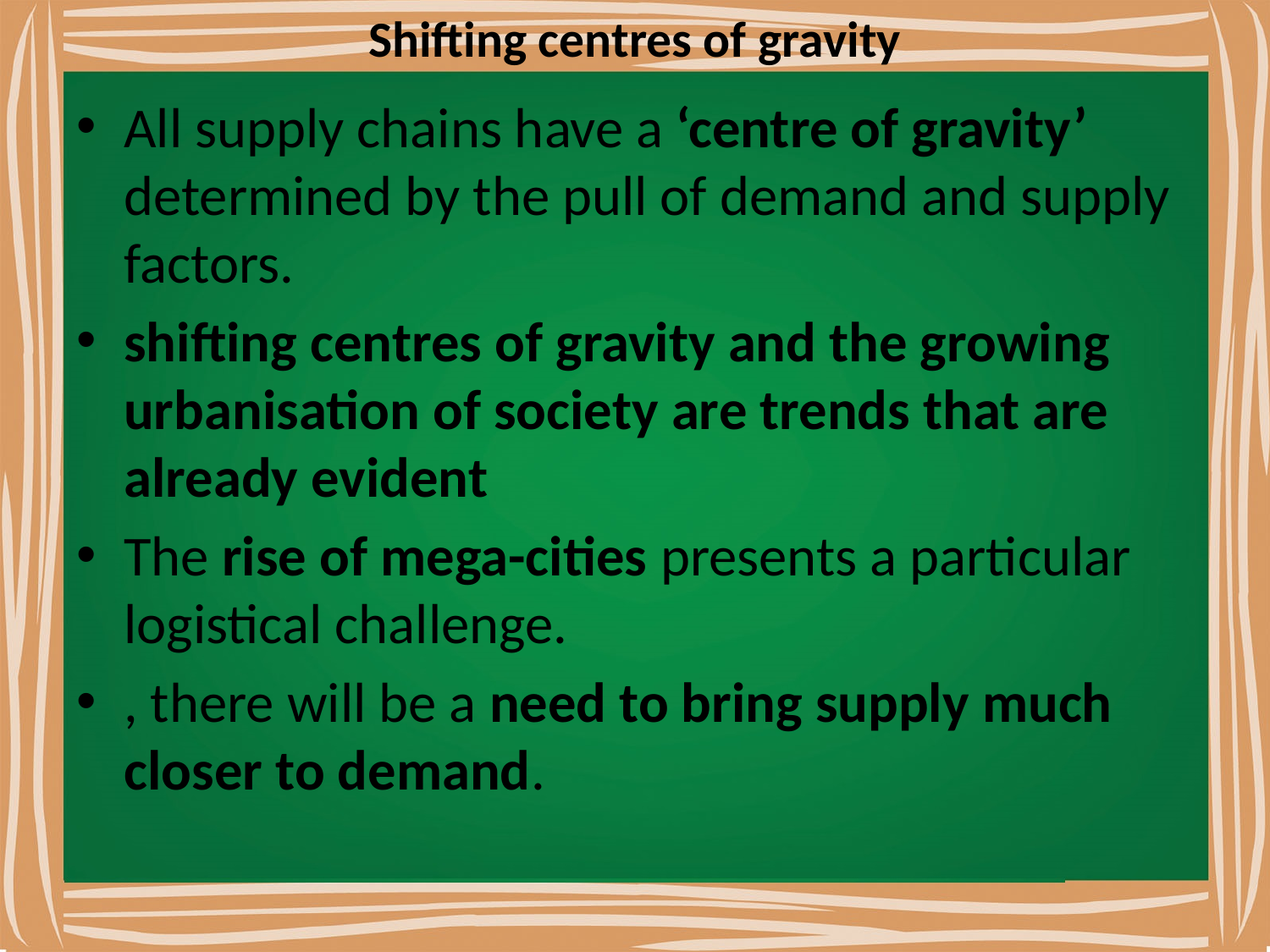

# Shifting centres of gravity
All supply chains have a ‘centre of gravity’ determined by the pull of demand and supply factors.
shifting centres of gravity and the growing urbanisation of society are trends that are already evident
The rise of mega-cities presents a particular logistical challenge.
, there will be a need to bring supply much closer to demand.